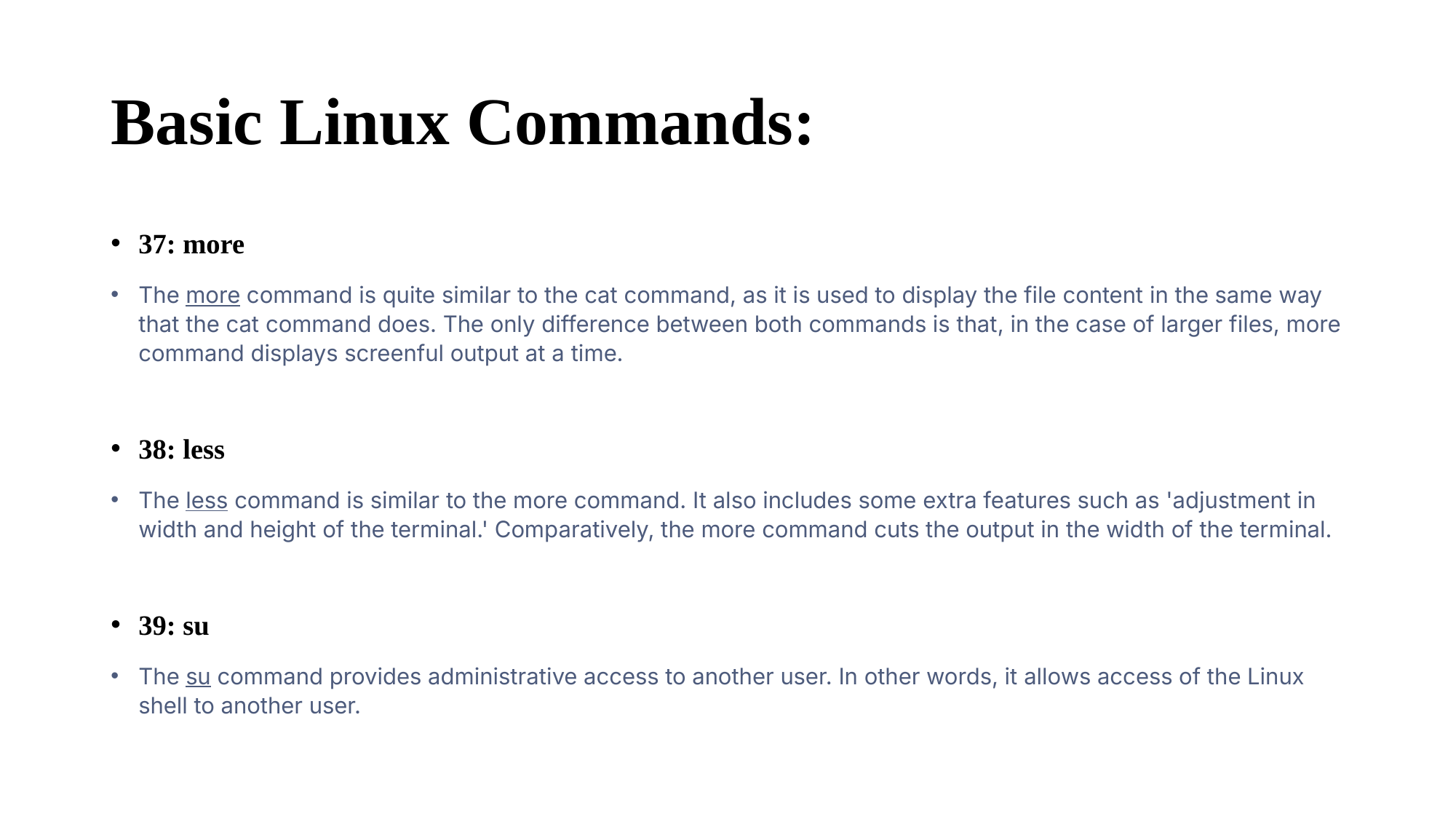

# Basic Linux Commands:
37: more
The more command is quite similar to the cat command, as it is used to display the file content in the same way that the cat command does. The only difference between both commands is that, in the case of larger files, more command displays screenful output at a time.

38: less
The less command is similar to the more command. It also includes some extra features such as 'adjustment in width and height of the terminal.' Comparatively, the more command cuts the output in the width of the terminal.

39: su
The su command provides administrative access to another user. In other words, it allows access of the Linux shell to another user.